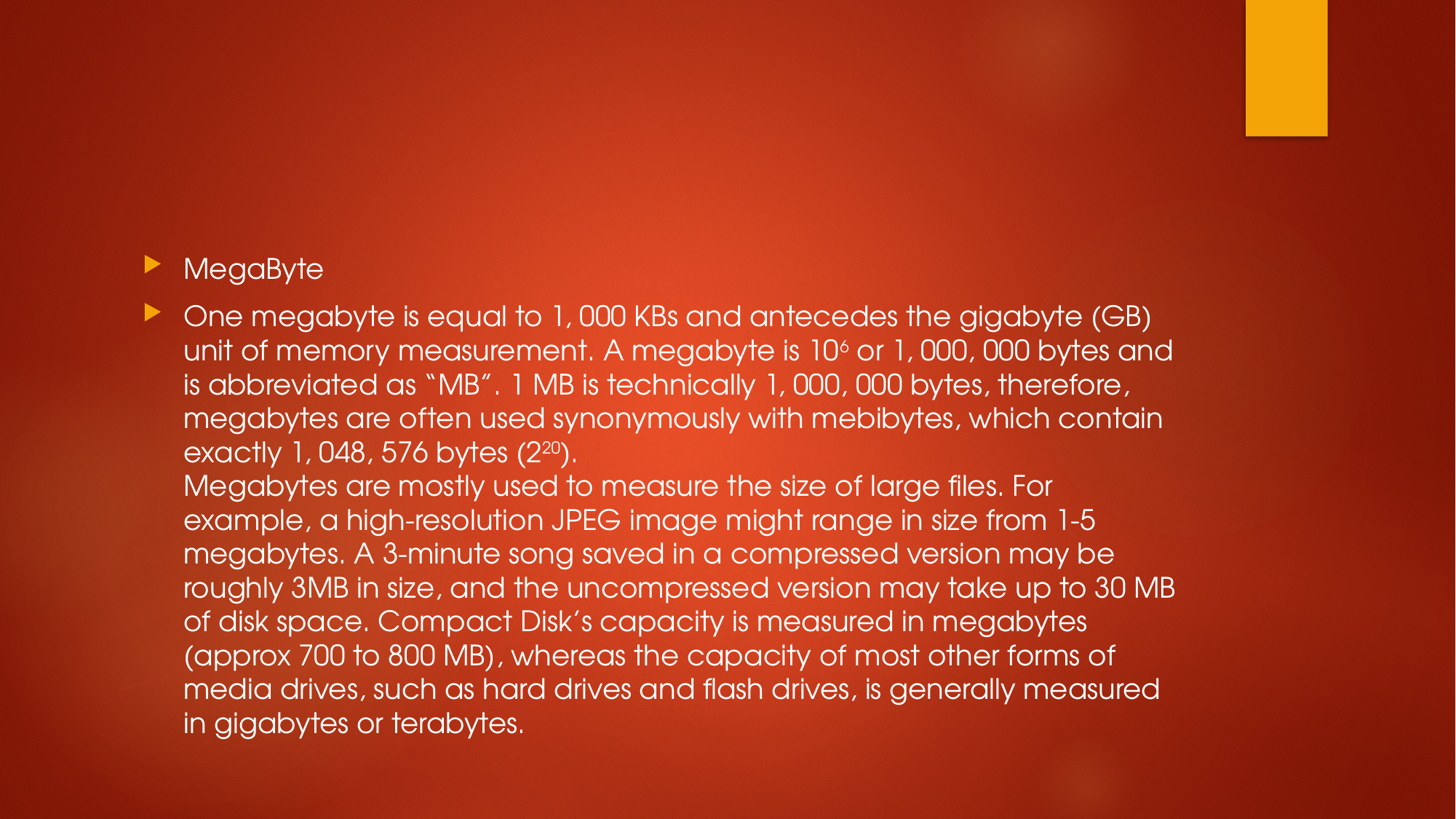

#
MegaByte
One megabyte is equal to 1, 000 KBs and antecedes the gigabyte (GB) unit of memory measurement. A megabyte is 106 or 1, 000, 000 bytes and is abbreviated as “MB”. 1 MB is technically 1, 000, 000 bytes, therefore, megabytes are often used synonymously with mebibytes, which contain exactly 1, 048, 576 bytes (220). 
Megabytes are mostly used to measure the size of large files. For example, a high-resolution JPEG image might range in size from 1-5 megabytes. A 3-minute song saved in a compressed version may be roughly 3MB in size, and the uncompressed version may take up to 30 MB of disk space. Compact Disk’s capacity is measured in megabytes (approx 700 to 800 MB), whereas the capacity of most other forms of media drives, such as hard drives and flash drives, is generally measured in gigabytes or terabytes.